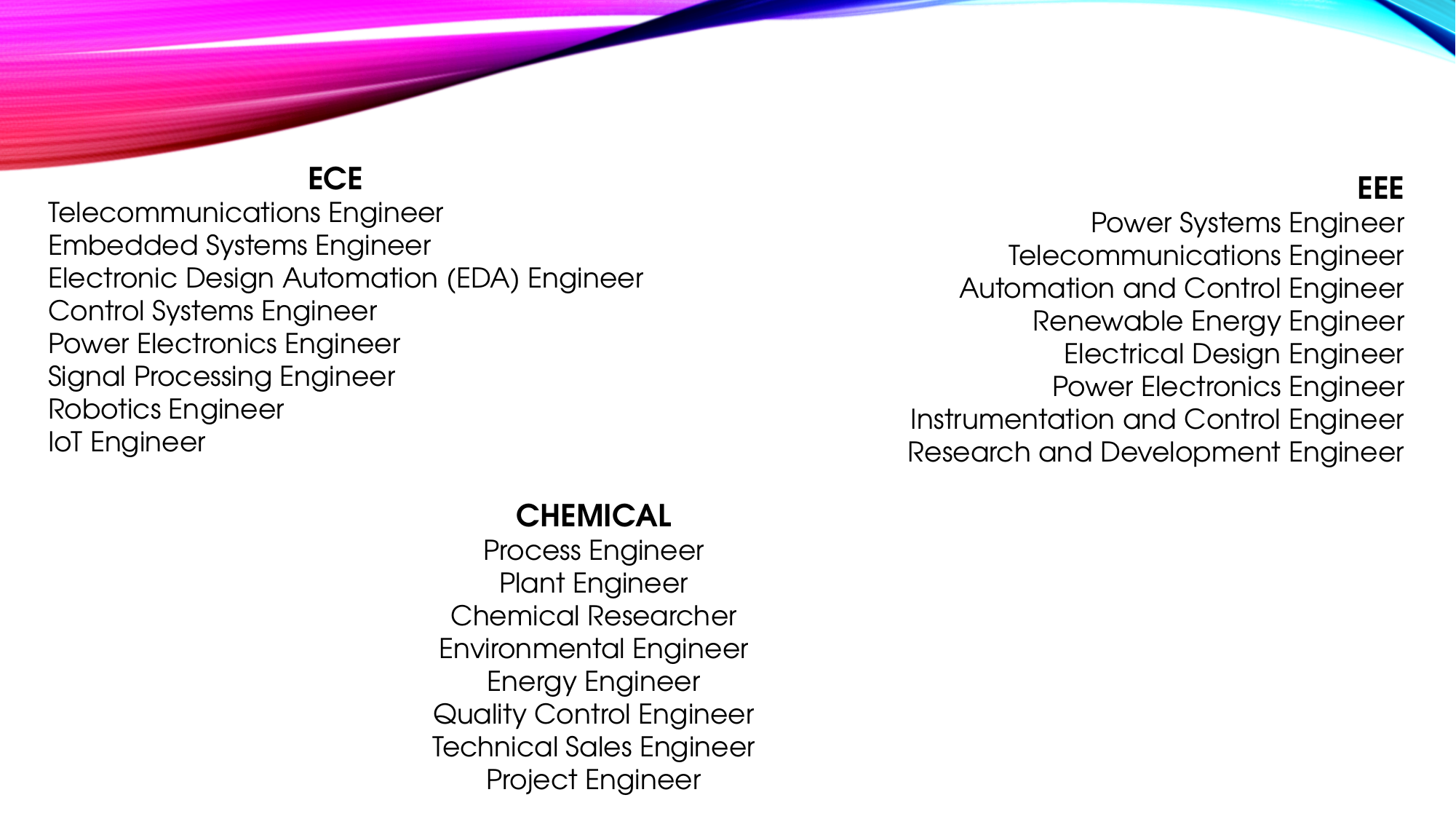

ECE
Telecommunications Engineer
Embedded Systems Engineer
Electronic Design Automation (EDA) Engineer
Control Systems Engineer
Power Electronics Engineer
Signal Processing Engineer
Robotics Engineer
IoT Engineer
EEE
Power Systems Engineer
Telecommunications Engineer
Automation and Control Engineer
Renewable Energy Engineer
Electrical Design Engineer
Power Electronics Engineer
Instrumentation and Control Engineer
Research and Development Engineer
CHEMICAL
Process Engineer
Plant Engineer
Chemical Researcher
Environmental Engineer
Energy Engineer
Quality Control Engineer
Technical Sales Engineer
Project Engineer